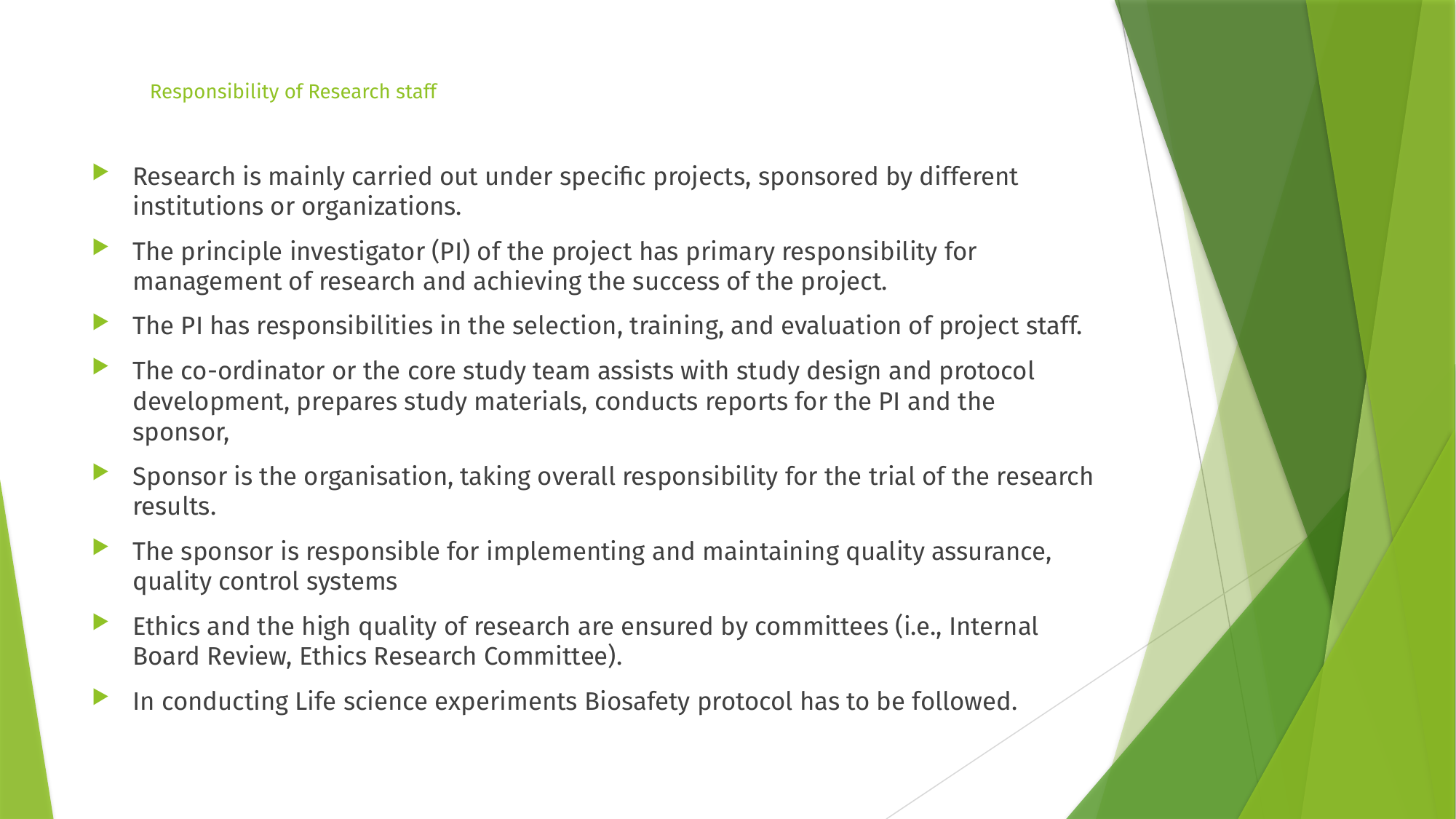

# Responsibility of Research staff
Research is mainly carried out under specific projects, sponsored by different institutions or organizations.
The principle investigator (PI) of the project has primary responsibility for management of research and achieving the success of the project.
The PI has responsibilities in the selection, training, and evaluation of project staff.
The co-ordinator or the core study team assists with study design and protocol development, prepares study materials, conducts reports for the PI and the sponsor,
Sponsor is the organisation, taking overall responsibility for the trial of the research results.
The sponsor is responsible for implementing and maintaining quality assurance, quality control systems
Ethics and the high quality of research are ensured by committees (i.e., Internal Board Review, Ethics Research Committee).
In conducting Life science experiments Biosafety protocol has to be followed.